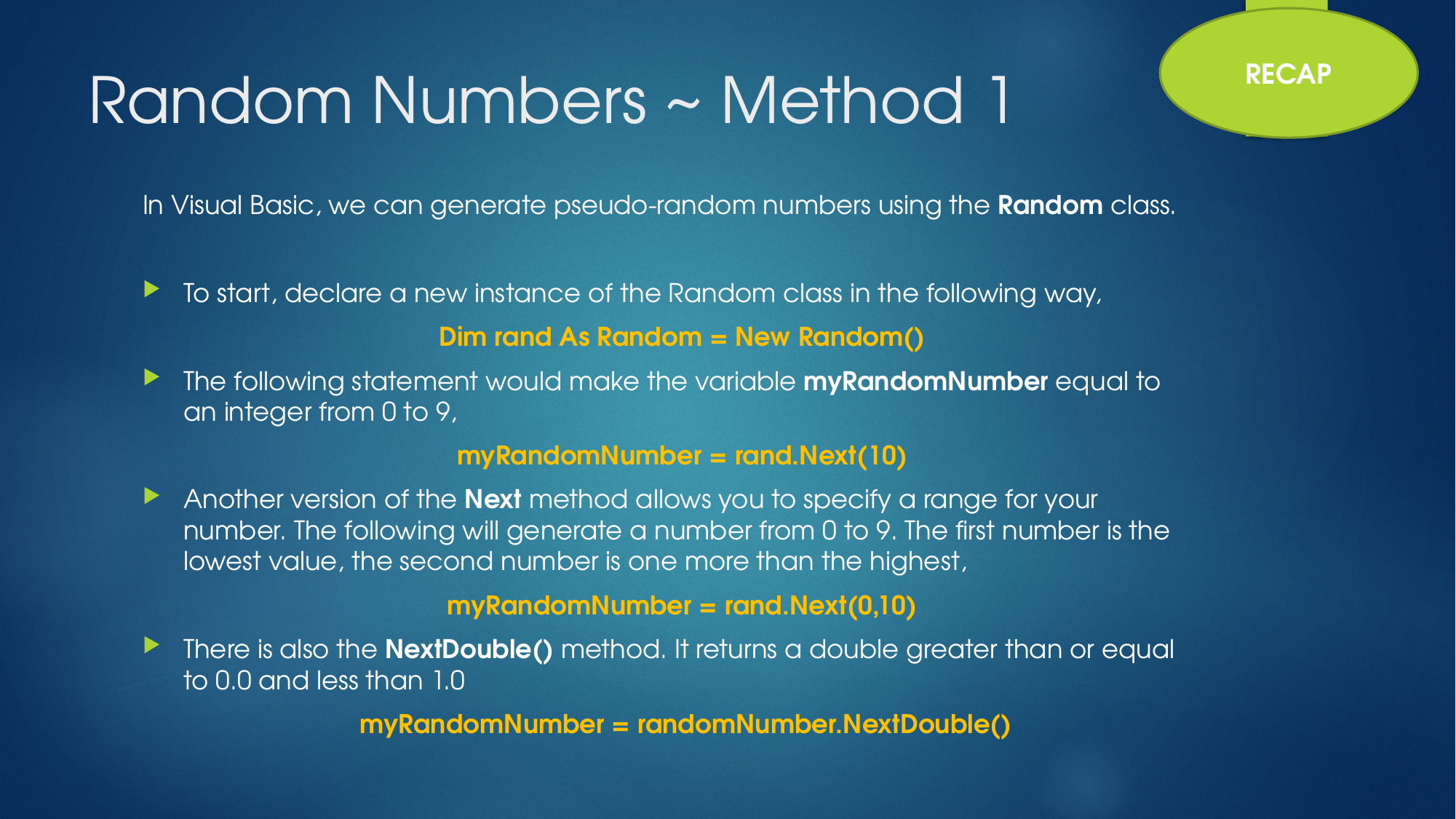

RECAP
# Random Numbers ~ Method 1
In Visual Basic, we can generate pseudo-random numbers using the Random class.

To start, declare a new instance of the Random class in the following way,
			Dim rand As Random = New Random()
The following statement would make the variable myRandomNumber equal to an integer from 0 to 9,
			myRandomNumber = rand.Next(10)
Another version of the Next method allows you to specify a range for your number. The following will generate a number from 0 to 9. The first number is the lowest value, the second number is one more than the highest,
			myRandomNumber = rand.Next(0,10)
There is also the NextDouble() method. It returns a double greater than or equal to 0.0 and less than 1.0
		myRandomNumber = randomNumber.NextDouble()